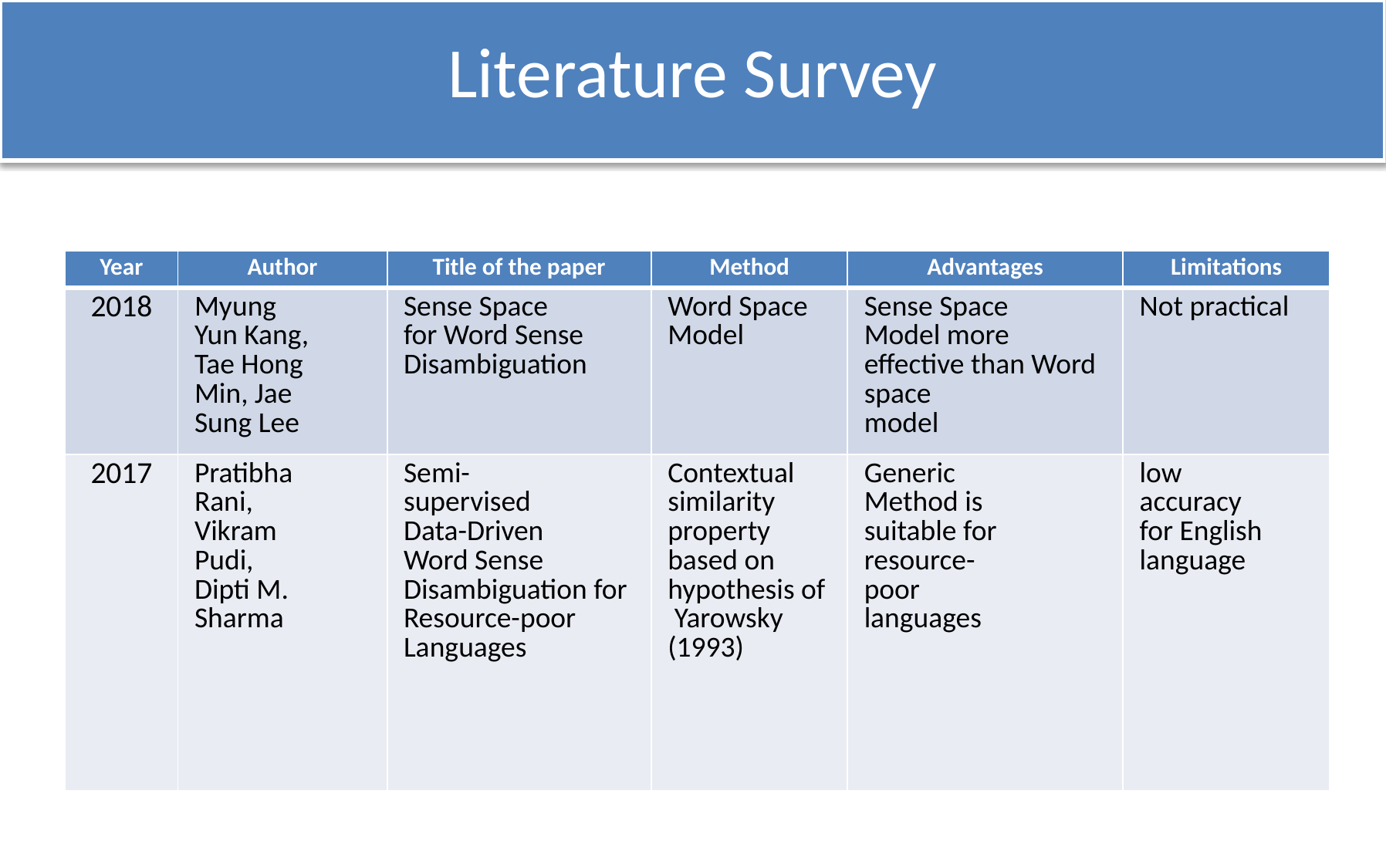

# Literature Survey
| Year | Author | Title of the paper | Method | Advantages | Limitations |
| --- | --- | --- | --- | --- | --- |
| 2018 | Myung Yun Kang, Tae Hong Min, Jae Sung Lee | Sense Space for Word Sense Disambiguation | Word Space Model | Sense Space Model more effective than Word space model | Not practical |
| 2017 | Pratibha Rani, Vikram Pudi, Dipti M. Sharma | Semi- supervised Data-Driven Word Sense Disambiguation for Resource-poor Languages | Contextual similarity property based on hypothesis of Yarowsky (1993) | Generic Method is suitable for resource- poor languages | low accuracy for English language |